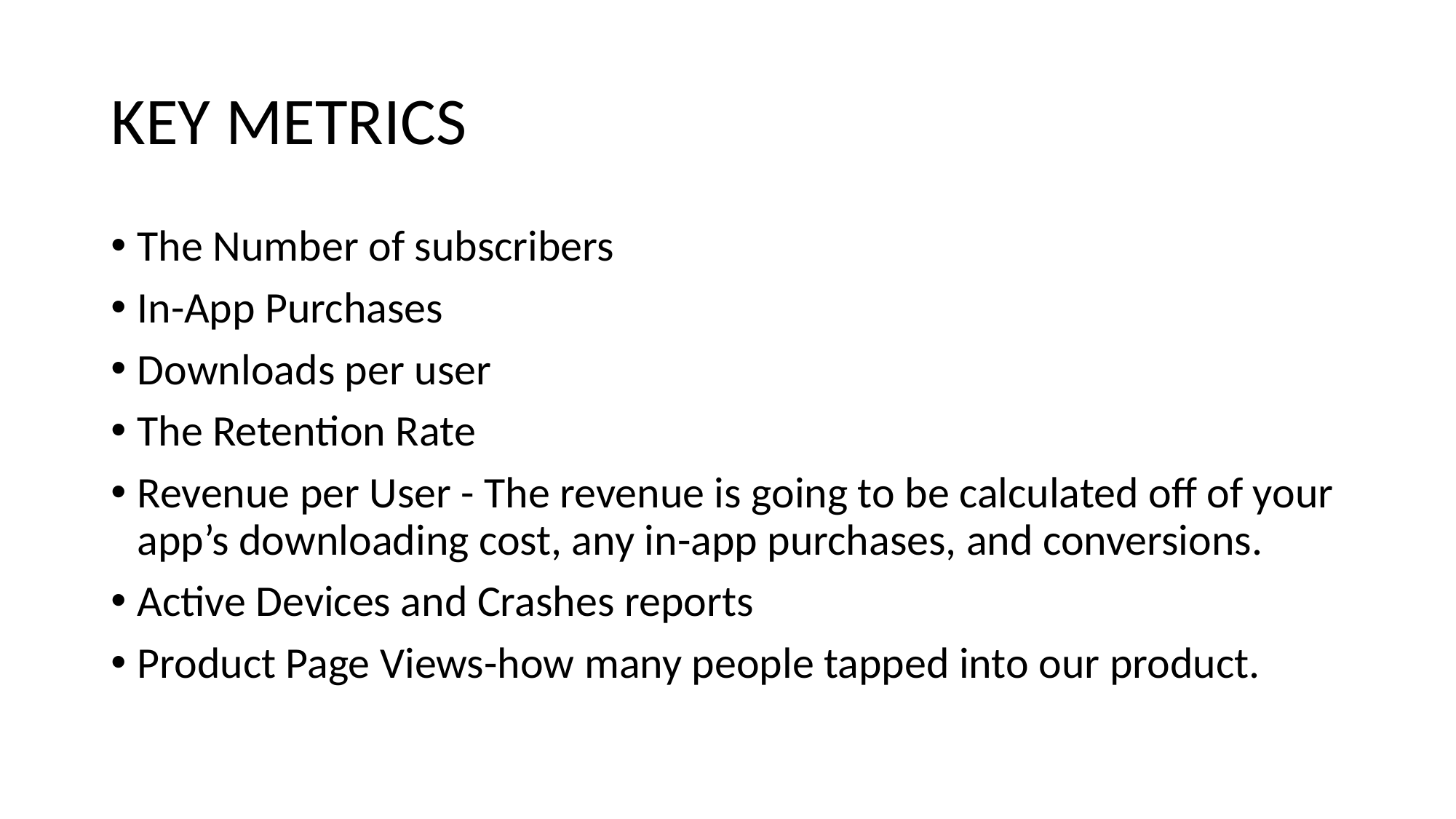

# KEY METRICS
The Number of subscribers
In-App Purchases
Downloads per user
The Retention Rate
Revenue per User - The revenue is going to be calculated off of your app’s downloading cost, any in-app purchases, and conversions.
Active Devices and Crashes reports
Product Page Views-how many people tapped into our product.